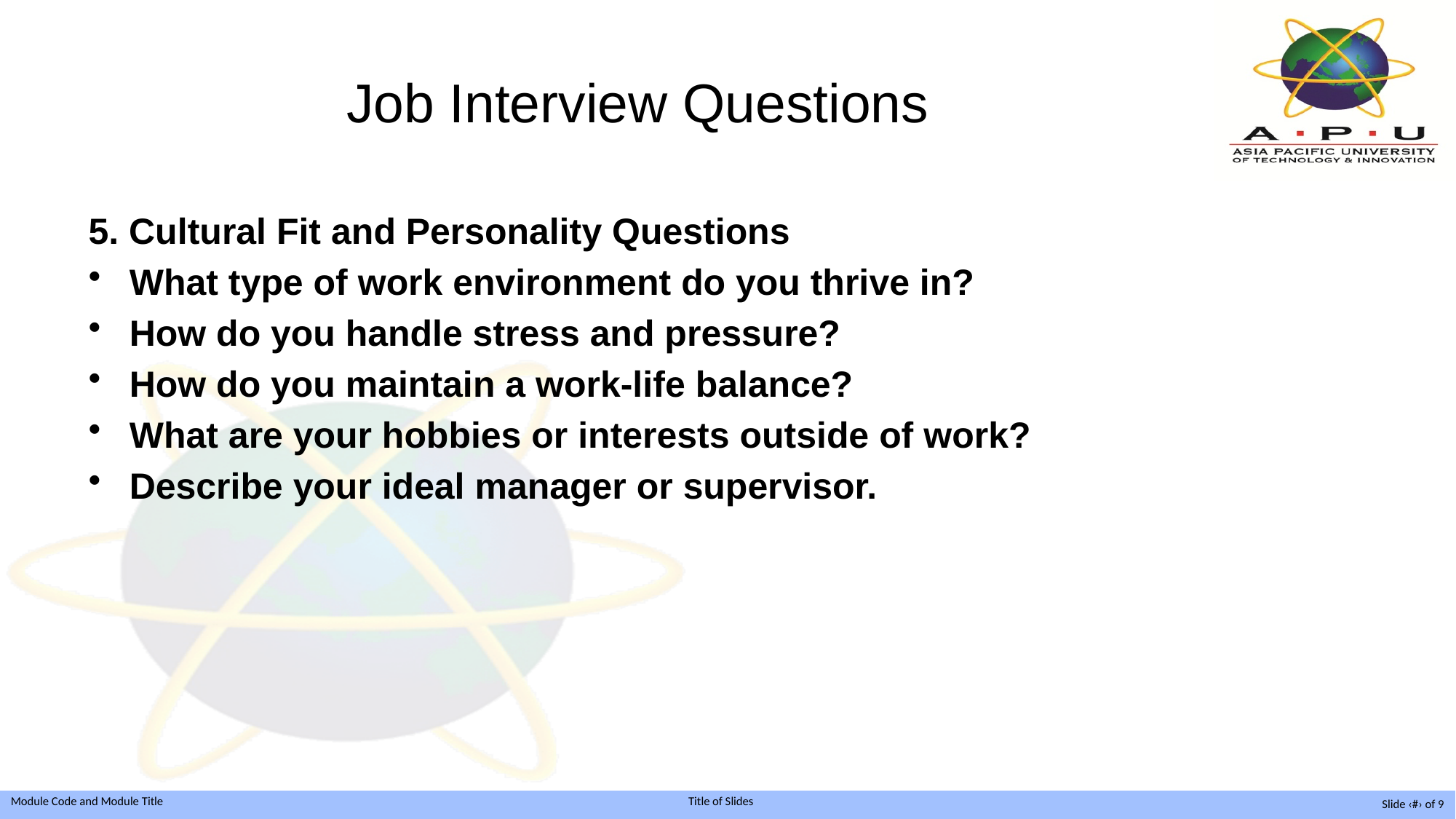

# Job Interview Questions
5. Cultural Fit and Personality Questions
What type of work environment do you thrive in?
How do you handle stress and pressure?
How do you maintain a work-life balance?
What are your hobbies or interests outside of work?
Describe your ideal manager or supervisor.

Slide ‹#› of 9